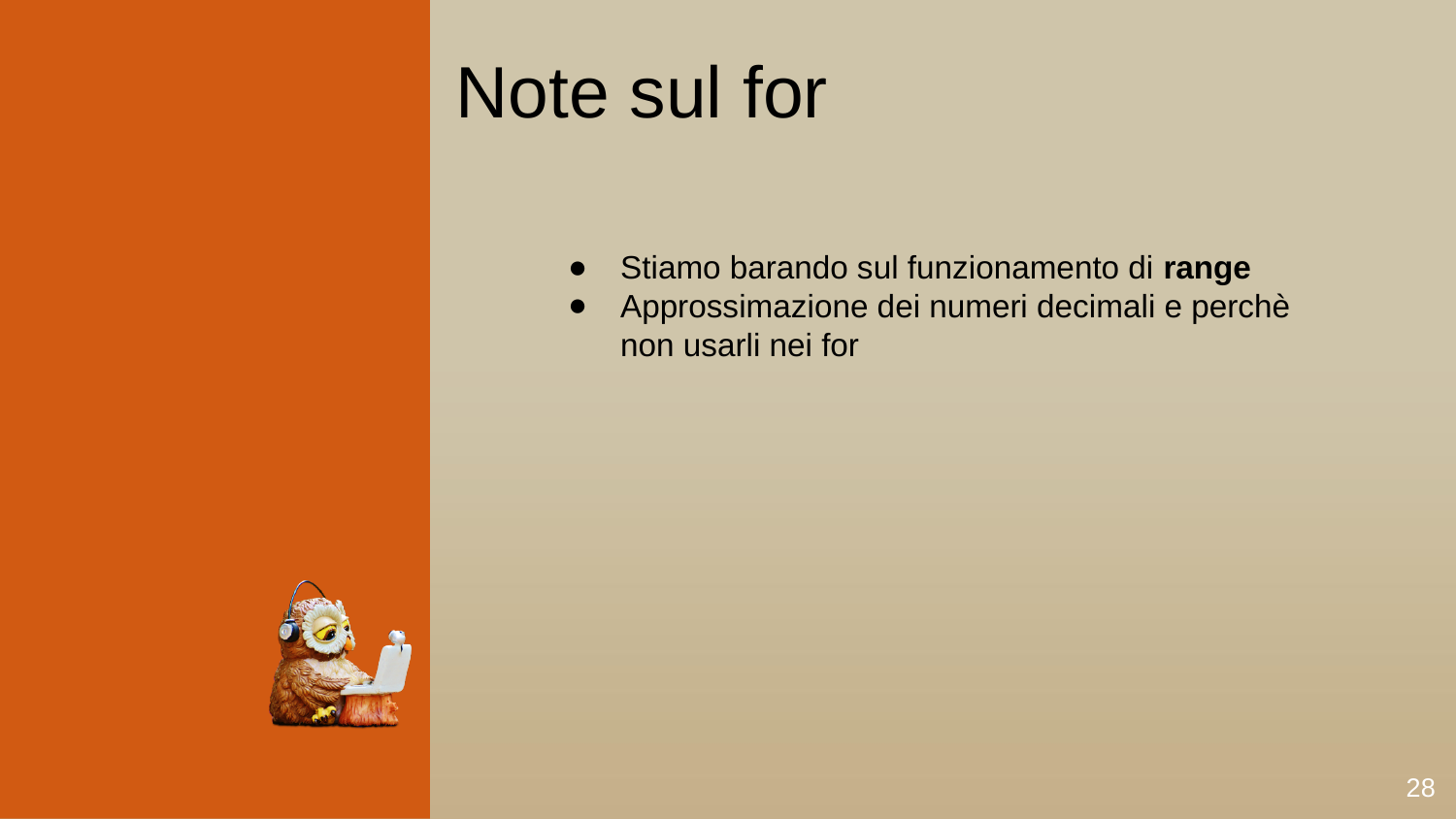

Note sul for
Stiamo barando sul funzionamento di range
Approssimazione dei numeri decimali e perchè non usarli nei for
28